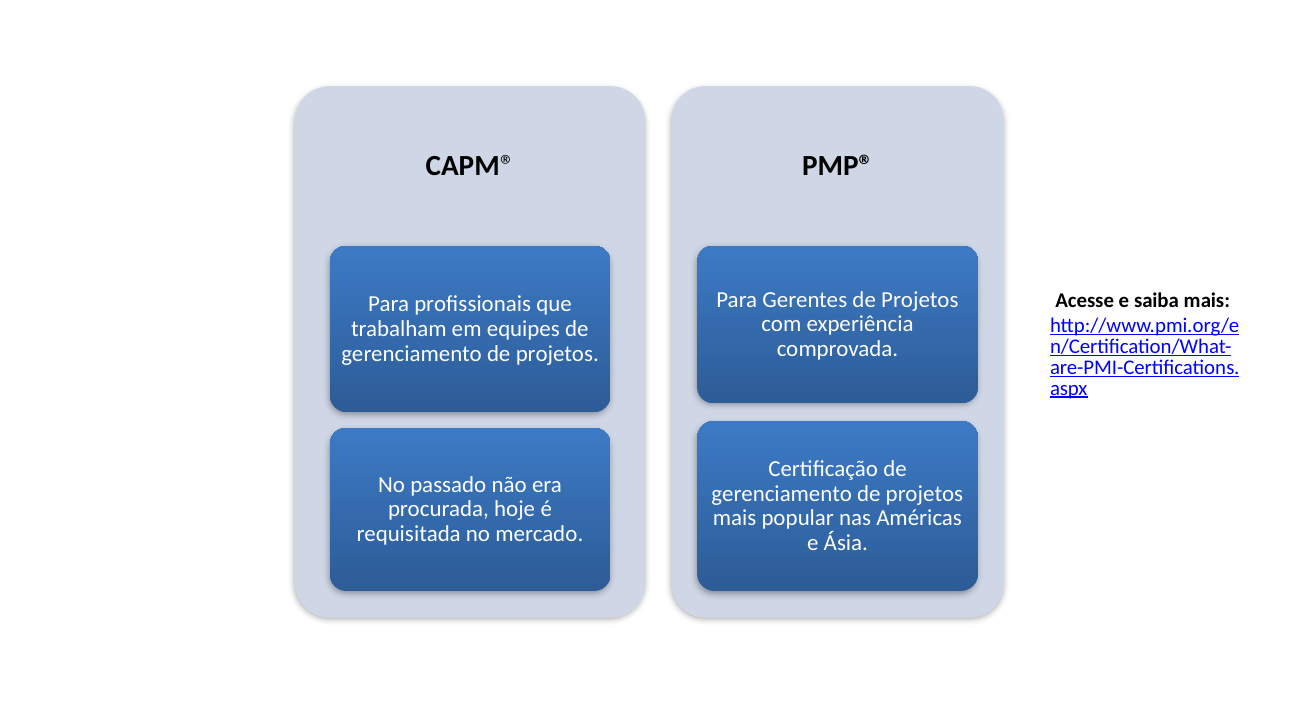

CAPM®

PMP®

Para Gerentes de Projetos com experiência comprovada.
Para profissionais que trabalham em equipes de gerenciamento de projetos.

Certificação de gerenciamento de projetos mais popular nas Américas e Ásia.

No passado não era procurada, hoje é requisitada no mercado.
Acesse e saiba mais: http://www.pmi.org/en/Certification/What-are-PMI-Certifications.aspx